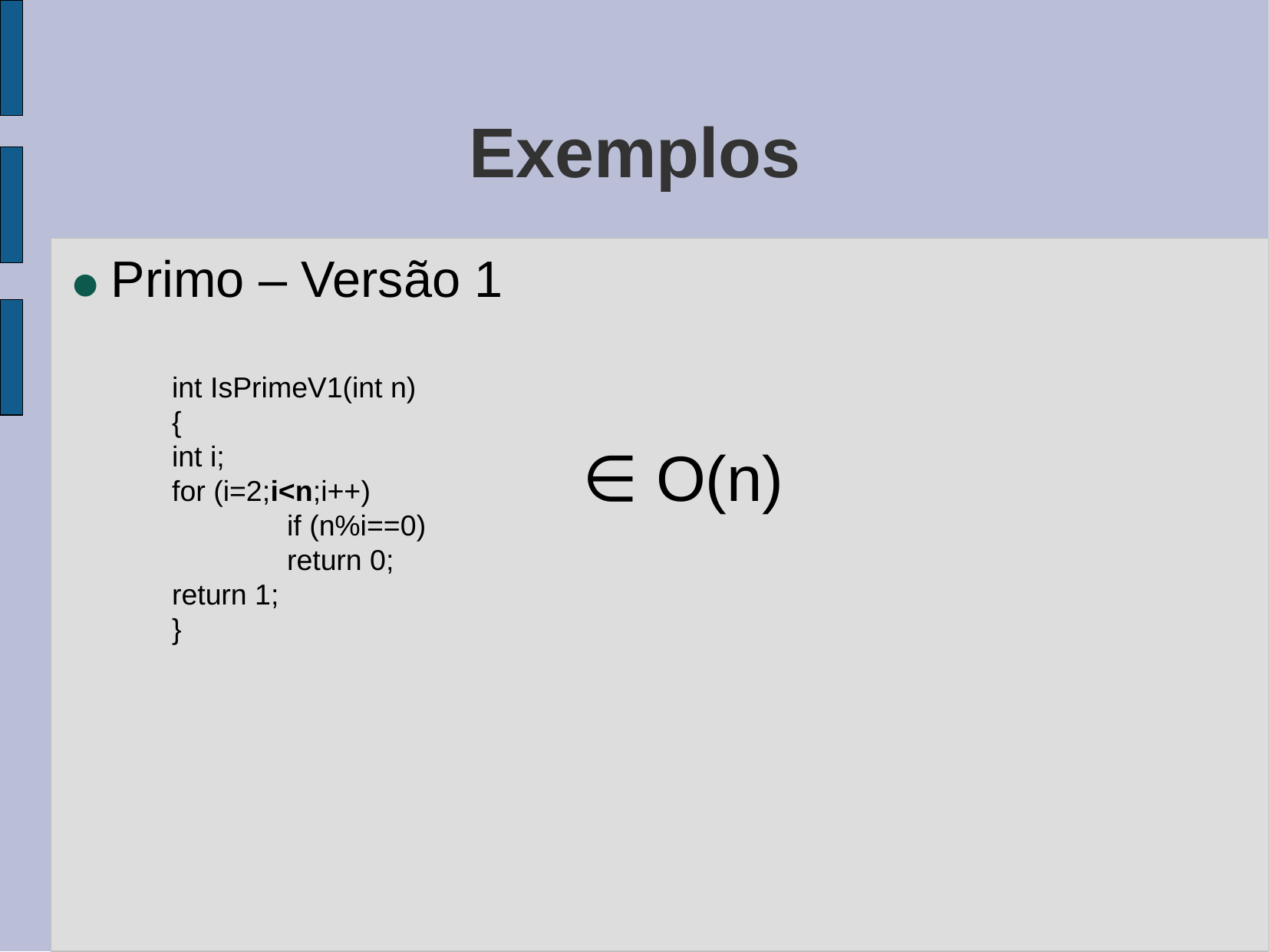

Exemplos
Primo – Versão 1

int IsPrimeV1(int n)
{
       	int i;
       	for (i=2;i<n;i++)
         		if (n%i==0)
            		return 0;
       	return 1;
    	}
∈ O(n)